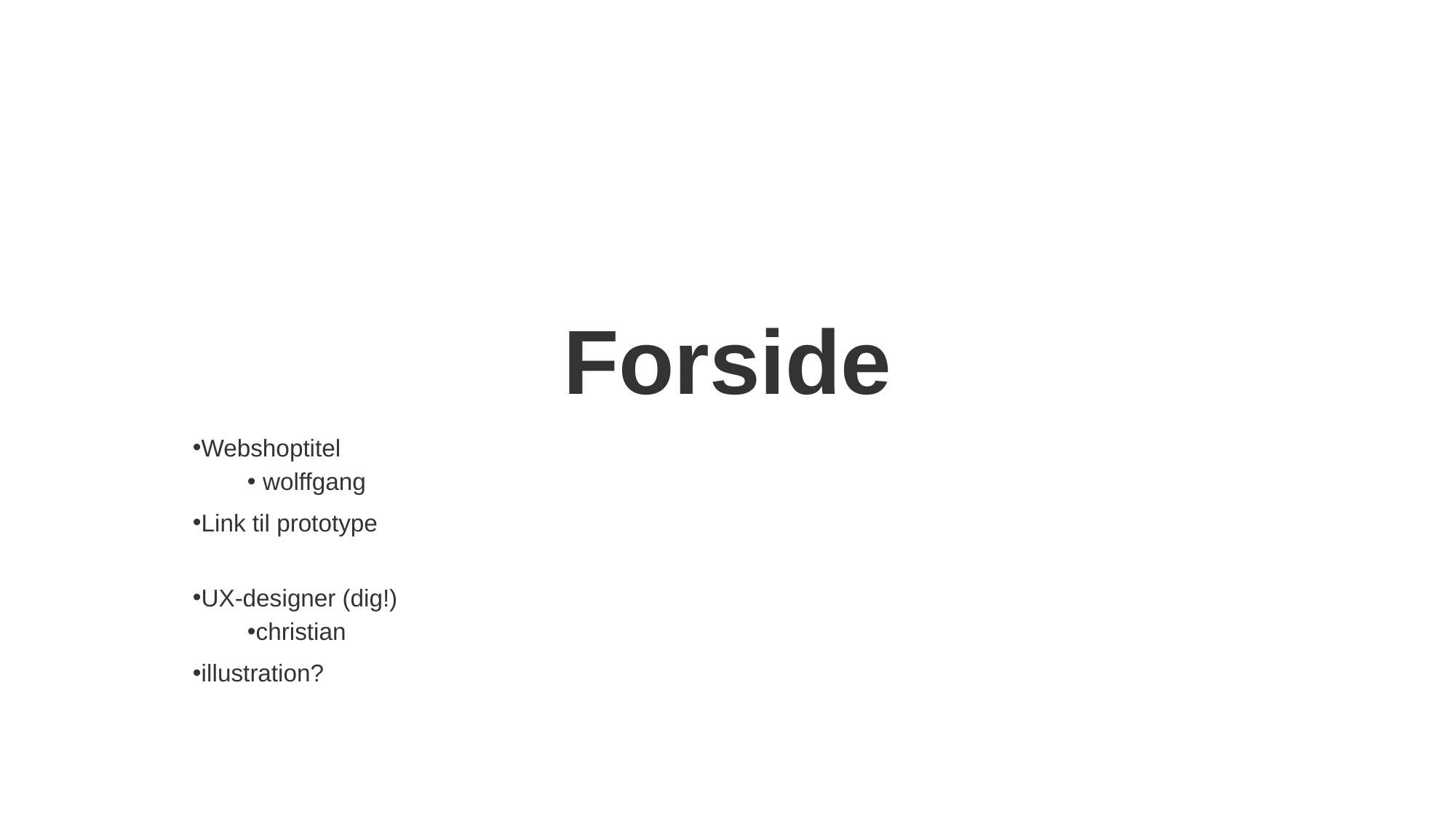

# Forside
Webshoptitel
 wolffgang
Link til prototype

UX-designer (dig!)
christian
illustration?